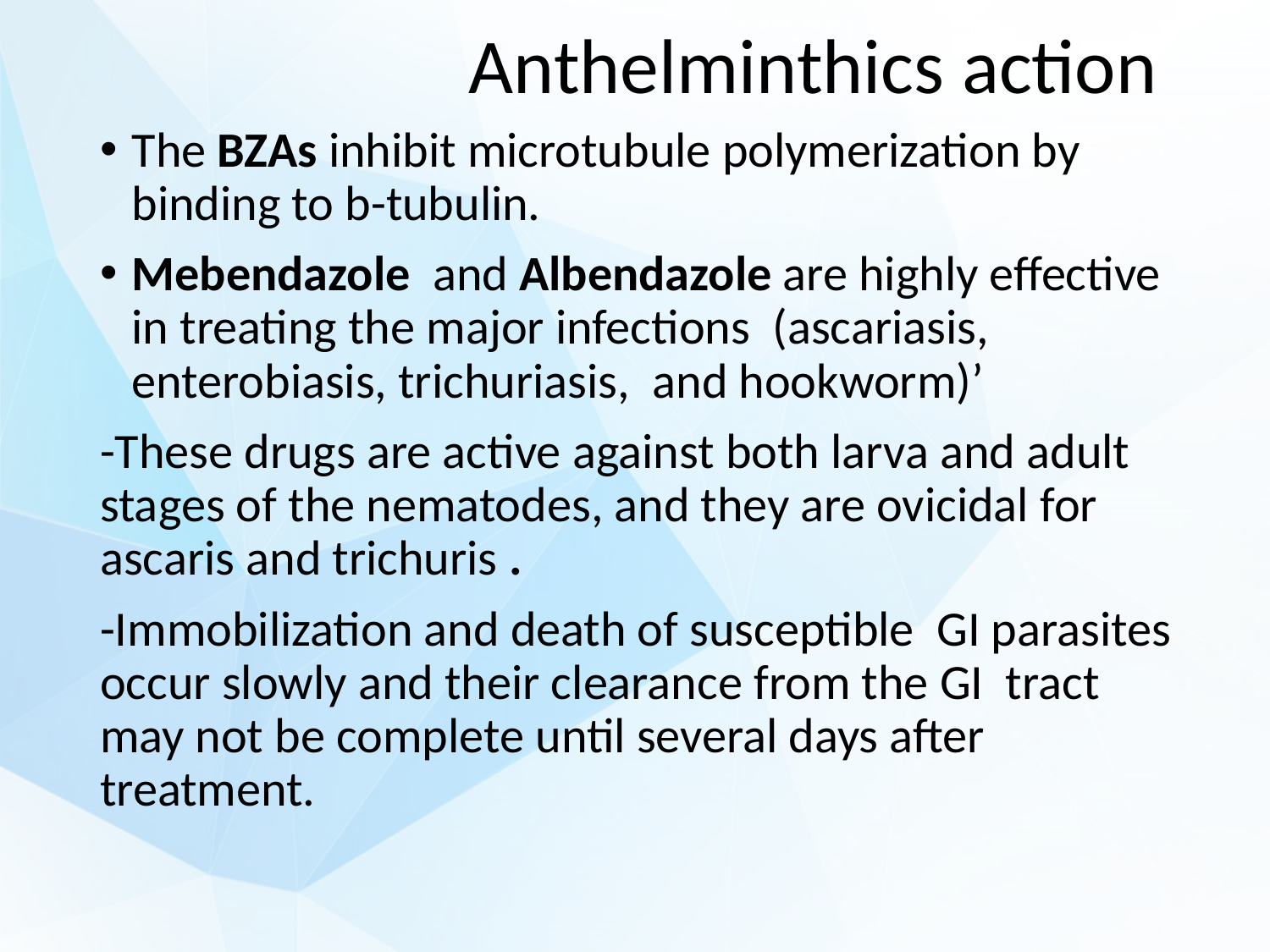

# Anthelminthics action
The BZAs inhibit microtubule polymerization by binding to b-tubulin.
Mebendazole  and Albendazole are highly effective in treating the major infections  (ascariasis, enterobiasis, trichuriasis,  and hookworm)’
-These drugs are active against both larva and adult stages of the nematodes, and they are ovicidal for ascaris and trichuris .
-Immobilization and death of susceptible  GI parasites occur slowly and their clearance from the GI  tract  may not be complete until several days after treatment.